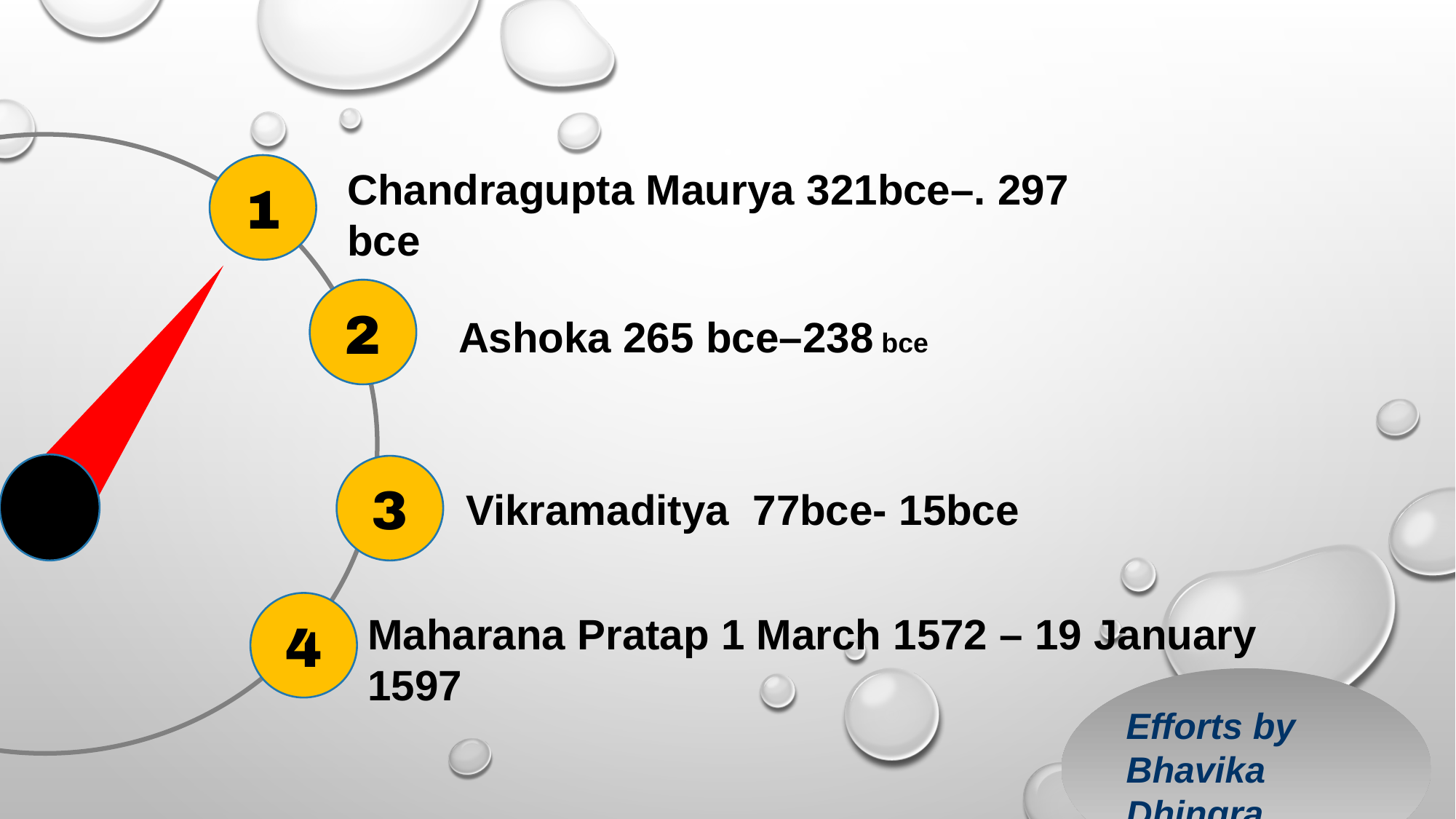

#

1
Chandragupta Maurya 321bce–. 297 bce

2
Ashoka 265 bce–238 bce

3
Vikramaditya  77bce- 15bce

4
Maharana Pratap 1 March 1572 – 19 January 1597
Efforts by Bhavika Dhingra